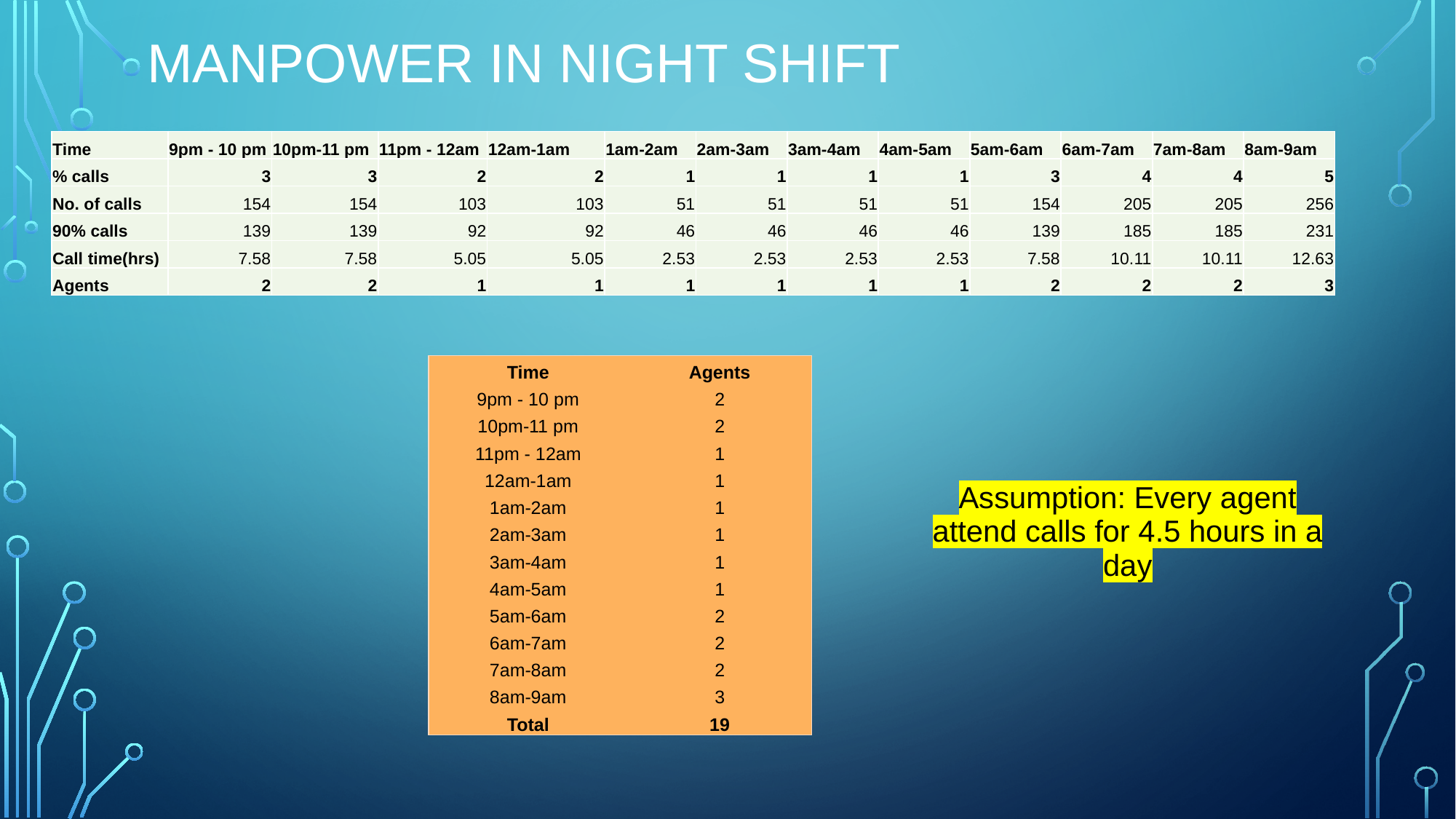

# Manpower in night shift
| Time | 9pm - 10 pm | 10pm-11 pm | 11pm - 12am | 12am-1am | 1am-2am | 2am-3am | 3am-4am | 4am-5am | 5am-6am | 6am-7am | 7am-8am | 8am-9am |
| --- | --- | --- | --- | --- | --- | --- | --- | --- | --- | --- | --- | --- |
| % calls | 3 | 3 | 2 | 2 | 1 | 1 | 1 | 1 | 3 | 4 | 4 | 5 |
| No. of calls | 154 | 154 | 103 | 103 | 51 | 51 | 51 | 51 | 154 | 205 | 205 | 256 |
| 90% calls | 139 | 139 | 92 | 92 | 46 | 46 | 46 | 46 | 139 | 185 | 185 | 231 |
| Call time(hrs) | 7.58 | 7.58 | 5.05 | 5.05 | 2.53 | 2.53 | 2.53 | 2.53 | 7.58 | 10.11 | 10.11 | 12.63 |
| Agents | 2 | 2 | 1 | 1 | 1 | 1 | 1 | 1 | 2 | 2 | 2 | 3 |
| Time | Agents |
| --- | --- |
| 9pm - 10 pm | 2 |
| 10pm-11 pm | 2 |
| 11pm - 12am | 1 |
| 12am-1am | 1 |
| 1am-2am | 1 |
| 2am-3am | 1 |
| 3am-4am | 1 |
| 4am-5am | 1 |
| 5am-6am | 2 |
| 6am-7am | 2 |
| 7am-8am | 2 |
| 8am-9am | 3 |
| Total | 19 |
| Assumption: Every agent attend calls for 4.5 hours in a day |
| --- |